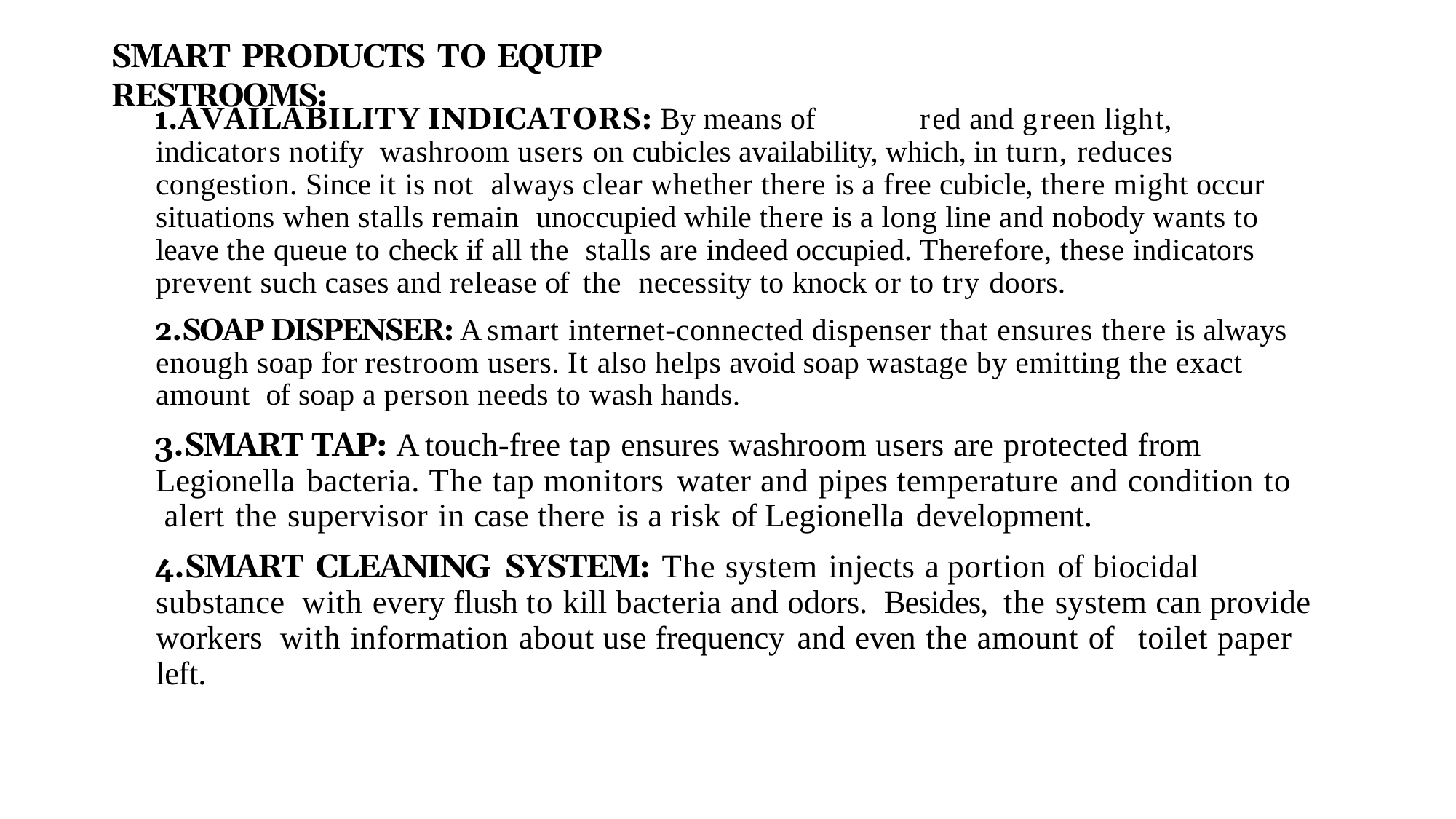

# SMART PRODUCTS TO EQUIP RESTROOMS:
AVAILABILITY INDICATORS: By means of	red and green light, indicators notify  washroom users on cubicles availability, which, in turn, reduces congestion. Since it is not  always clear whether there is a free cubicle, there might occur situations when stalls remain  unoccupied while there is a long line and nobody wants to leave the queue to check if all the  stalls are indeed occupied. Therefore, these indicators prevent such cases and release of the  necessity to knock or to try doors.
SOAP DISPENSER: A smart internet-connected dispenser that ensures there is always  enough soap for restroom users. It also helps avoid soap wastage by emitting the exact amount  of soap a person needs to wash hands.
SMART TAP: A touch-free tap ensures washroom users are protected from  Legionella bacteria. The tap monitors water and pipes temperature and condition to  alert the supervisor in case there is a risk of	Legionella development.
SMART CLEANING SYSTEM: The system injects a portion of	biocidal substance  with every flush to kill bacteria and odors. Besides, the system can provide workers  with information about use frequency and even the amount of	toilet paper left.